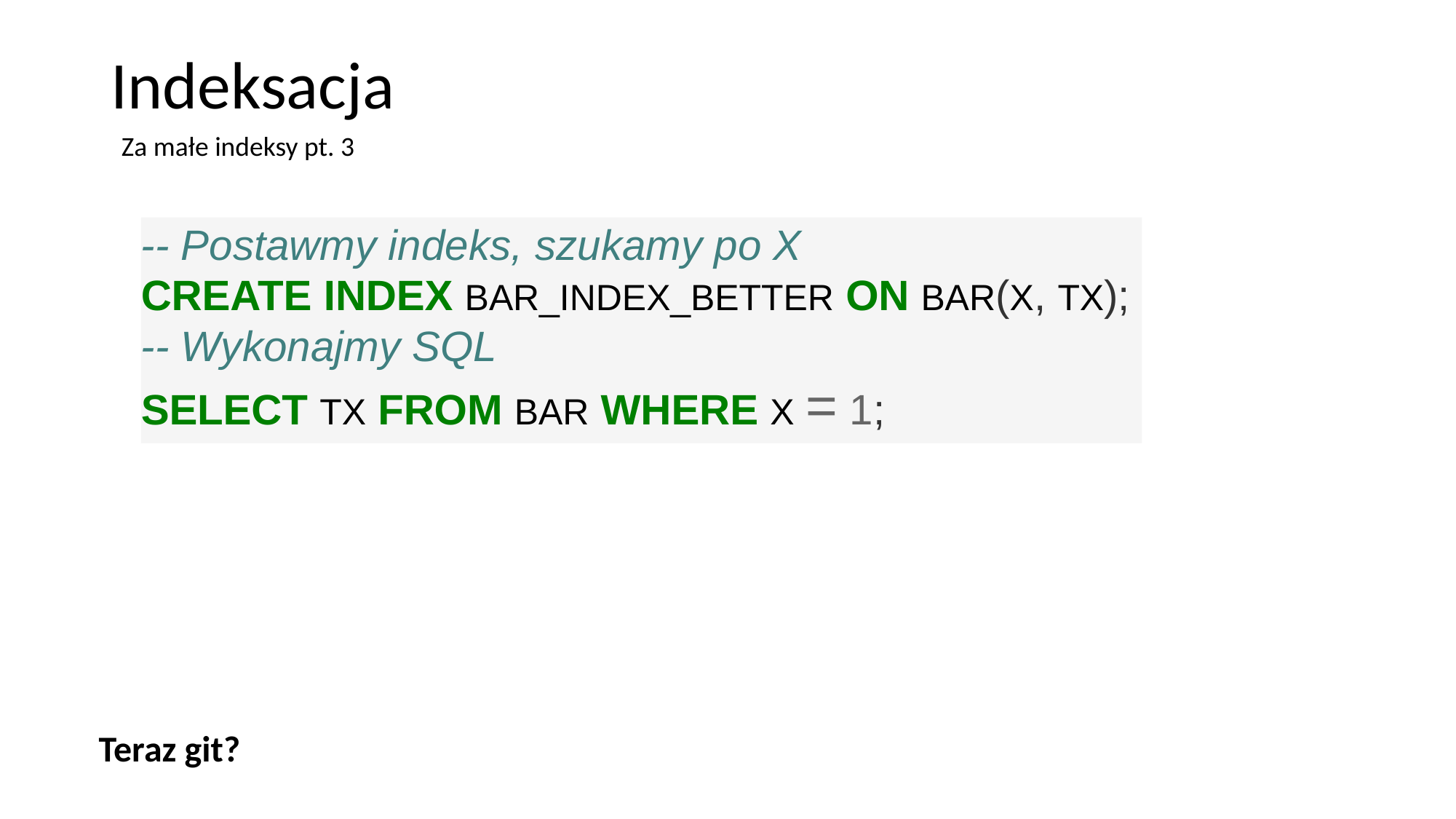

# Indeksacja
Za małe indeksy pt. 3
-- Postawmy indeks, szukamy po X
CREATE INDEX BAR_INDEX_BETTER ON BAR(X, TX);
-- Wykonajmy SQL
SELECT TX FROM BAR WHERE X = 1;
Teraz git?